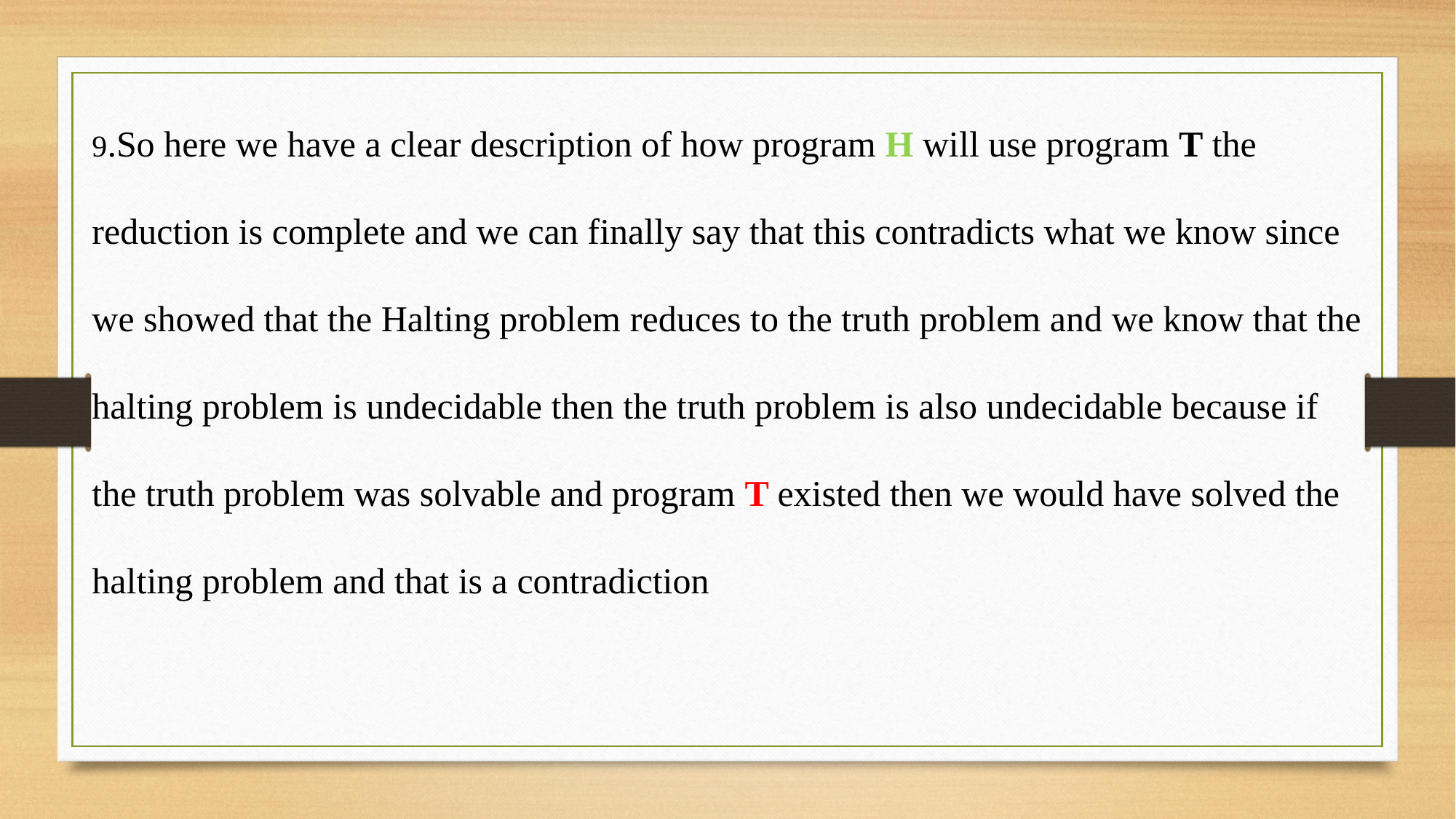

9.So here we have a clear description of how program H will use program T the reduction is complete and we can finally say that this contradicts what we know since we showed that the Halting problem reduces to the truth problem and we know that the halting problem is undecidable then the truth problem is also undecidable because if the truth problem was solvable and program T existed then we would have solved the halting problem and that is a contradiction